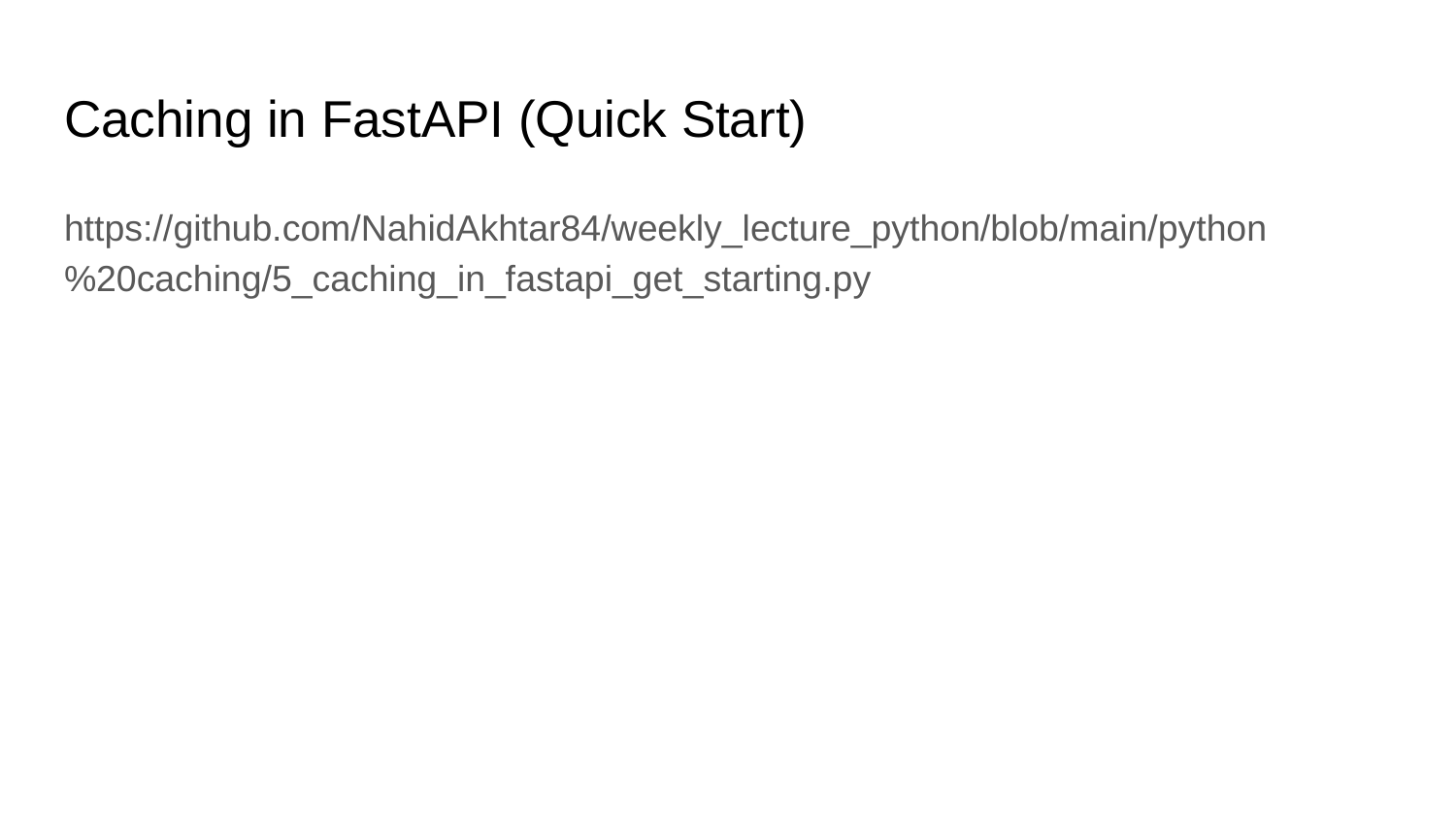

# Caching in FastAPI (Quick Start)
https://github.com/NahidAkhtar84/weekly_lecture_python/blob/main/python%20caching/5_caching_in_fastapi_get_starting.py